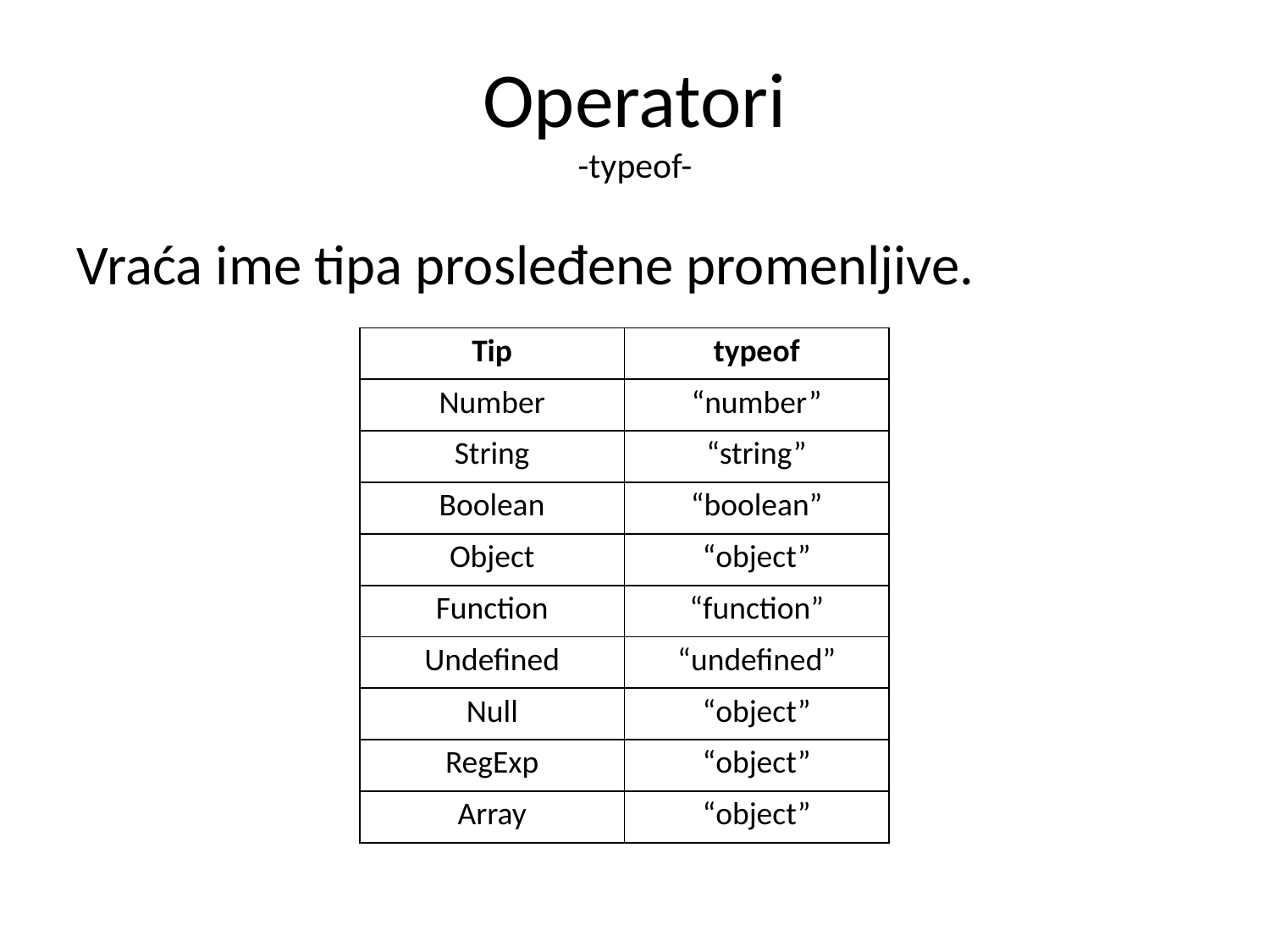

# Operatori -typeof-
Vraća ime tipa prosleđene promenljive.

| Tip | typeof |
| --- | --- |
| Number | “number” |
| String | “string” |
| Boolean | “boolean” |
| Object | “object” |
| Function | “function” |
| Undefined | “undefined” |
| Null | “object” |
| RegExp | “object” |
| Array | “object” |